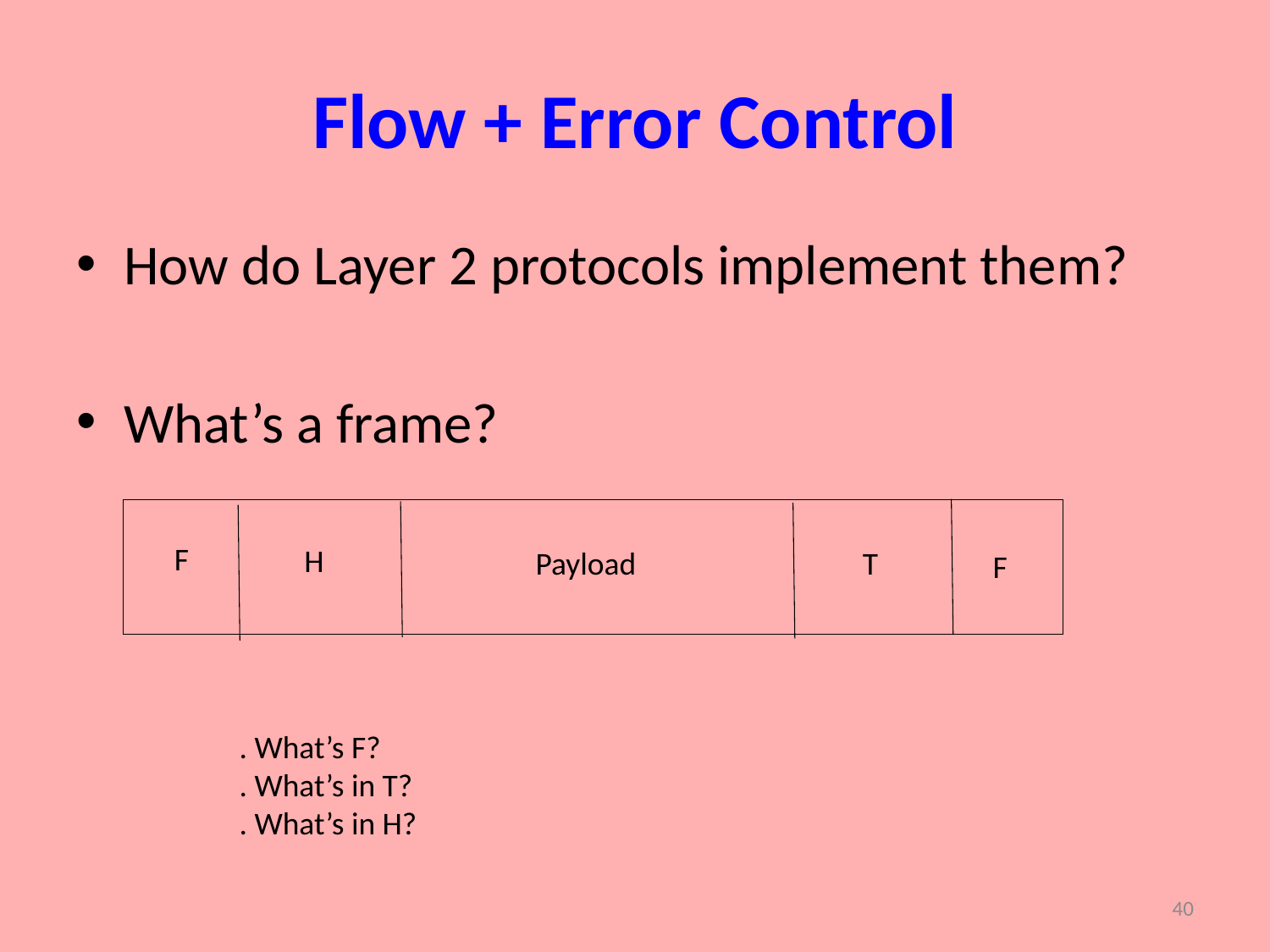

# Flow + Error Control
How do Layer 2 protocols implement them?

What’s a frame?

F
H
Payload
T
F
. What’s F?
. What’s in T?
. What’s in H?
40